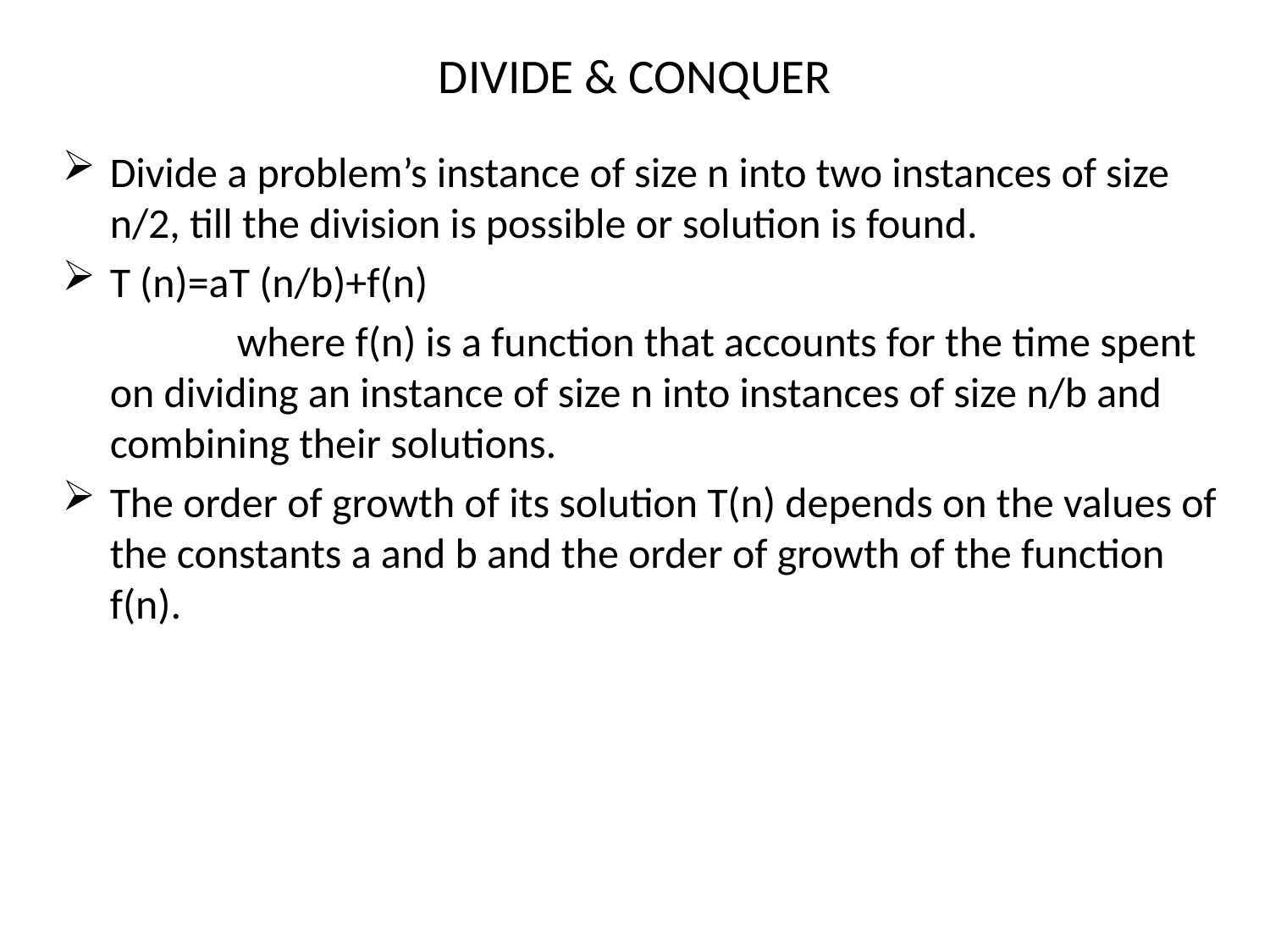

# DIVIDE & CONQUER
Divide a problem’s instance of size n into two instances of size n/2, till the division is possible or solution is found.
T (n)=aT (n/b)+f(n)
		where f(n) is a function that accounts for the time spent on dividing an instance of size n into instances of size n/b and combining their solutions.
The order of growth of its solution T(n) depends on the values of the constants a and b and the order of growth of the function f(n).